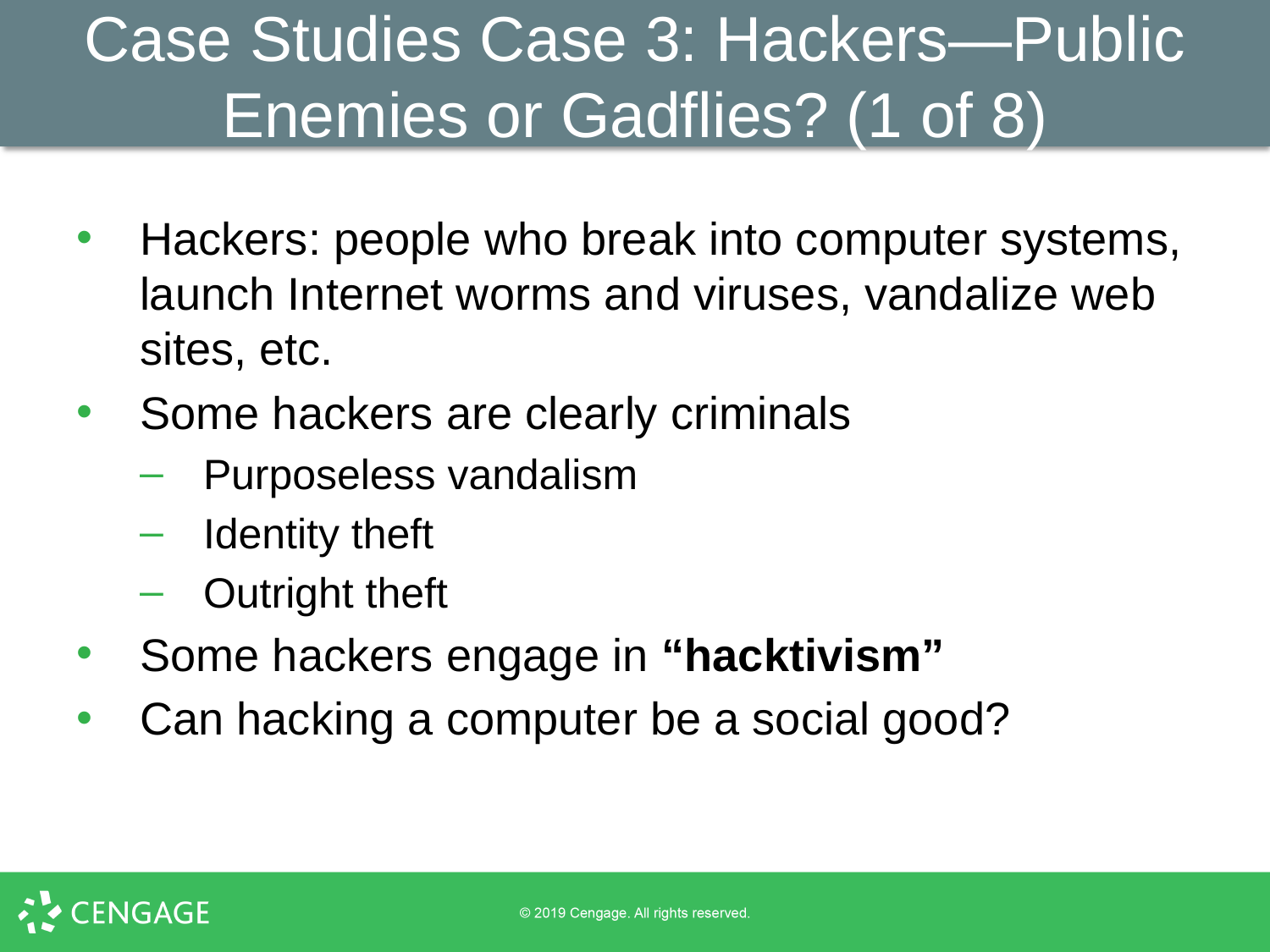

# Case Studies Case 3: Hackers—Public Enemies or Gadflies? (1 of 8)
Hackers: people who break into computer systems, launch Internet worms and viruses, vandalize web sites, etc.
Some hackers are clearly criminals
Purposeless vandalism
Identity theft
Outright theft
Some hackers engage in “hacktivism”
Can hacking a computer be a social good?